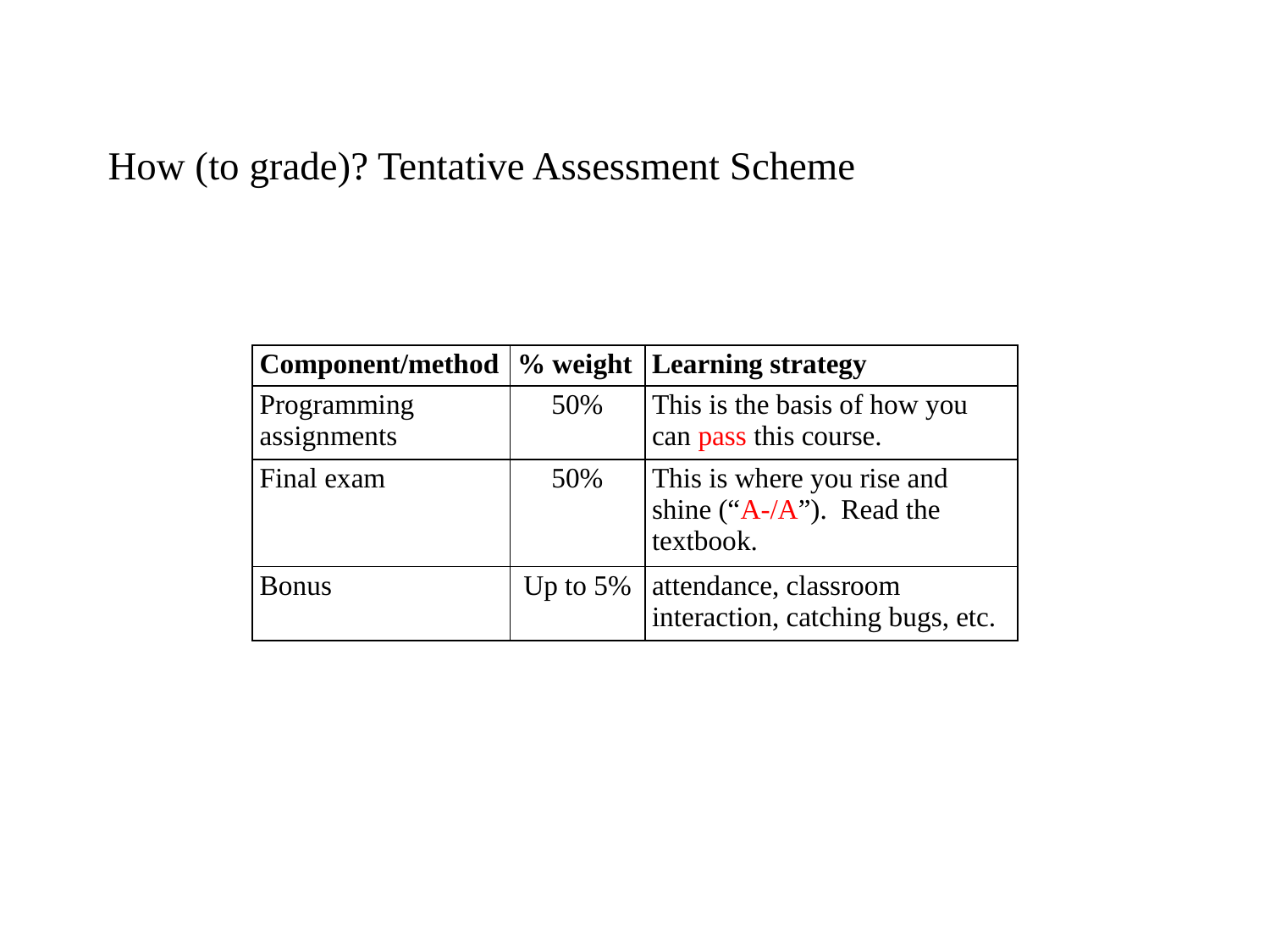

# How (to grade)? Tentative Assessment Scheme
| Component/method | % weight | Learning strategy |
| --- | --- | --- |
| Programming assignments | 50% | This is the basis of how you can pass this course. |
| Final exam | 50% | This is where you rise and shine (“A-/A”). Read the textbook. |
| Bonus | Up to 5% | attendance, classroom interaction, catching bugs, etc. |